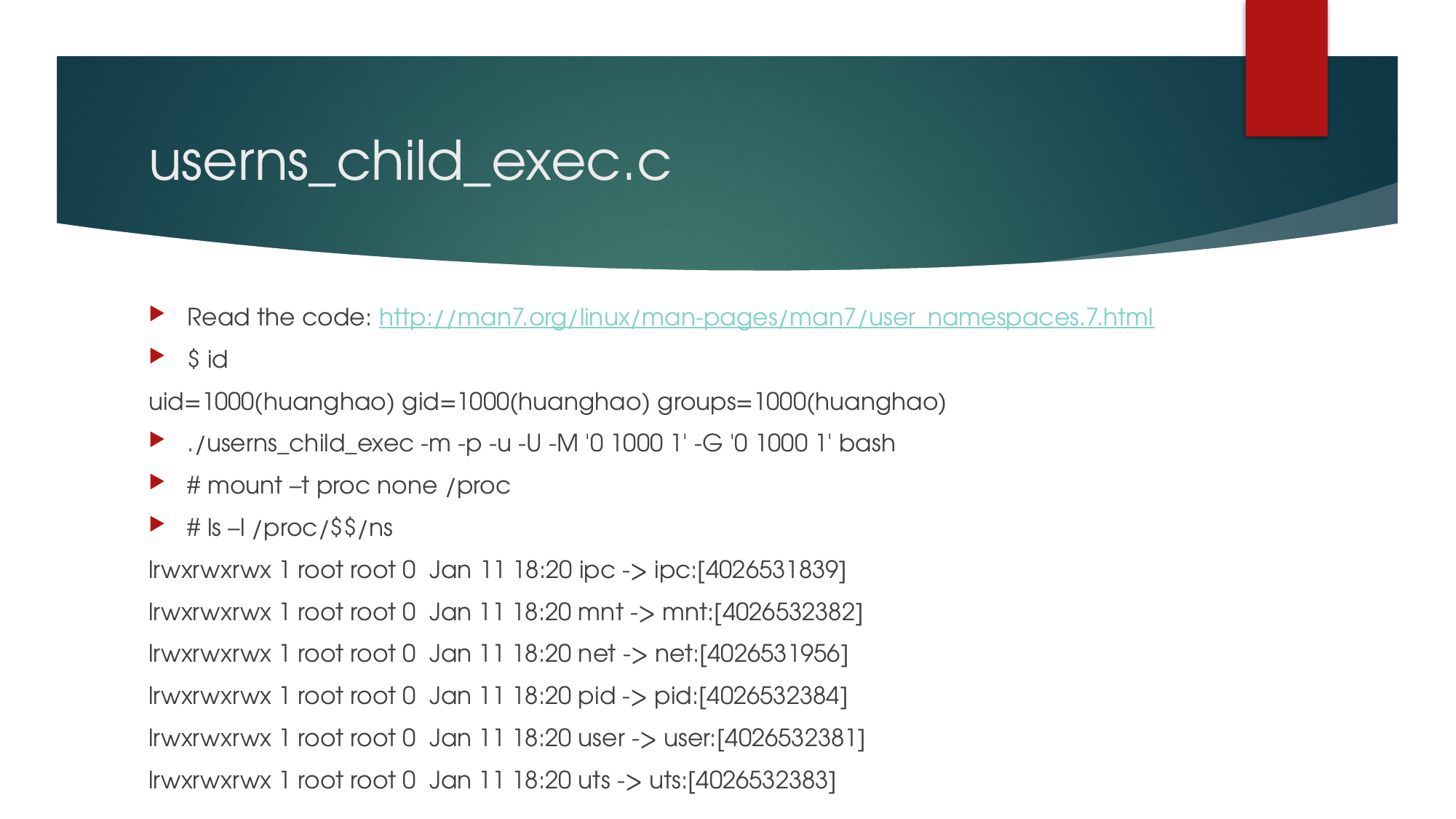

# userns_child_exec.c
Read the code: http://man7.org/linux/man-pages/man7/user_namespaces.7.html
$ id
uid=1000(huanghao) gid=1000(huanghao) groups=1000(huanghao)
./userns_child_exec -m -p -u -U -M '0 1000 1' -G '0 1000 1' bash
# mount –t proc none /proc
# ls –l /proc/$$/ns
lrwxrwxrwx 1 root root 0  Jan 11 18:20 ipc -> ipc:[4026531839]
lrwxrwxrwx 1 root root 0  Jan 11 18:20 mnt -> mnt:[4026532382]
lrwxrwxrwx 1 root root 0  Jan 11 18:20 net -> net:[4026531956]
lrwxrwxrwx 1 root root 0  Jan 11 18:20 pid -> pid:[4026532384]
lrwxrwxrwx 1 root root 0  Jan 11 18:20 user -> user:[4026532381]
lrwxrwxrwx 1 root root 0  Jan 11 18:20 uts -> uts:[4026532383]